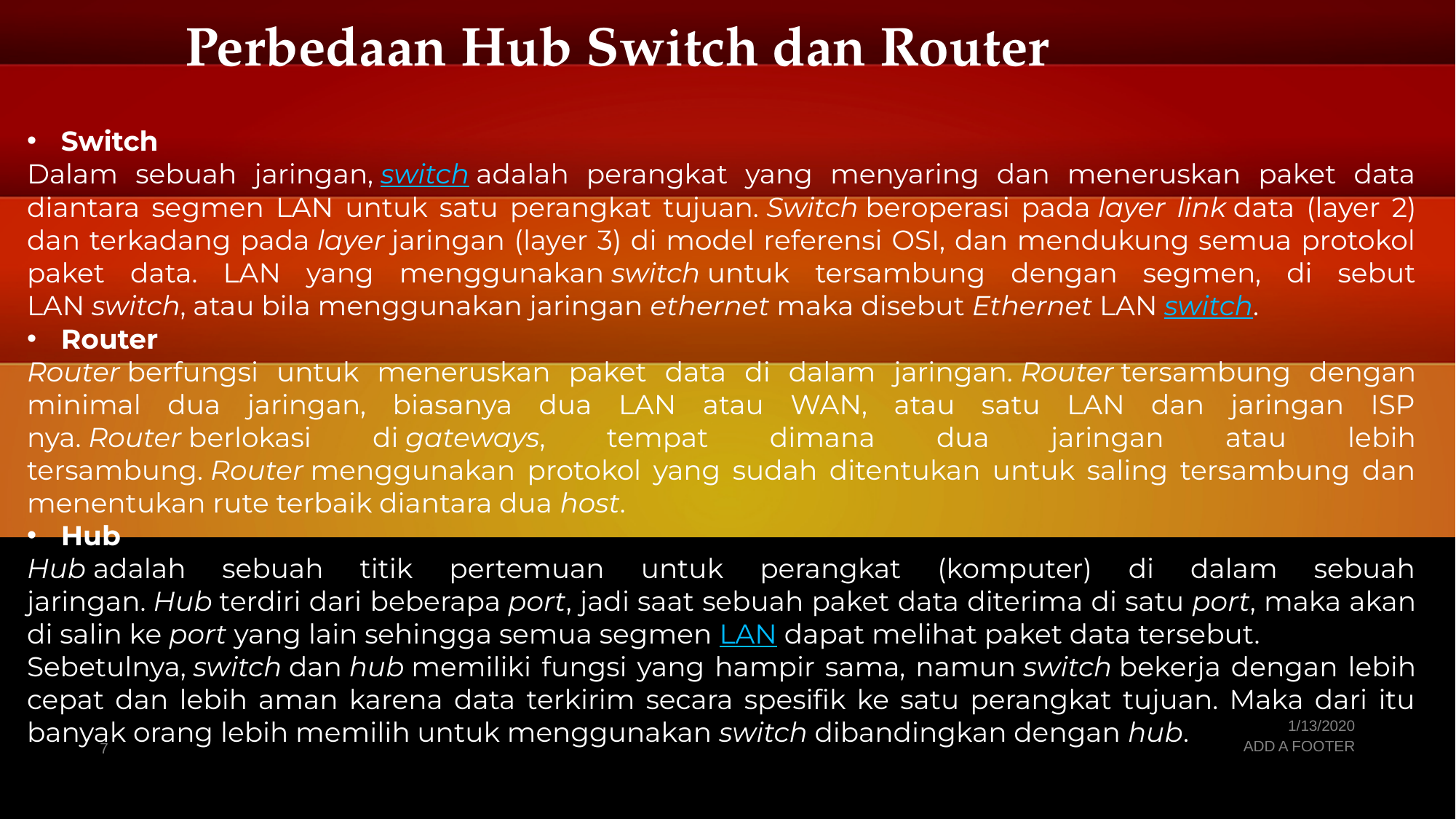

# Perbedaan Hub Switch dan Router
Switch
Dalam sebuah jaringan, switch adalah perangkat yang menyaring dan meneruskan paket data diantara segmen LAN untuk satu perangkat tujuan. Switch beroperasi pada layer link data (layer 2) dan terkadang pada layer jaringan (layer 3) di model referensi OSI, dan mendukung semua protokol paket data. LAN yang menggunakan switch untuk tersambung dengan segmen, di sebut LAN switch, atau bila menggunakan jaringan ethernet maka disebut Ethernet LAN switch.
Router
Router berfungsi untuk meneruskan paket data di dalam jaringan. Router tersambung dengan minimal dua jaringan, biasanya dua LAN atau WAN, atau satu LAN dan jaringan ISP nya. Router berlokasi di gateways, tempat dimana dua jaringan atau lebih tersambung. Router menggunakan protokol yang sudah ditentukan untuk saling tersambung dan menentukan rute terbaik diantara dua host.
Hub
Hub adalah sebuah titik pertemuan untuk perangkat (komputer) di dalam sebuah jaringan. Hub terdiri dari beberapa port, jadi saat sebuah paket data diterima di satu port, maka akan di salin ke port yang lain sehingga semua segmen LAN dapat melihat paket data tersebut.
Sebetulnya, switch dan hub memiliki fungsi yang hampir sama, namun switch bekerja dengan lebih cepat dan lebih aman karena data terkirim secara spesifik ke satu perangkat tujuan. Maka dari itu banyak orang lebih memilih untuk menggunakan switch dibandingkan dengan hub.
1/13/2020
7
ADD A FOOTER